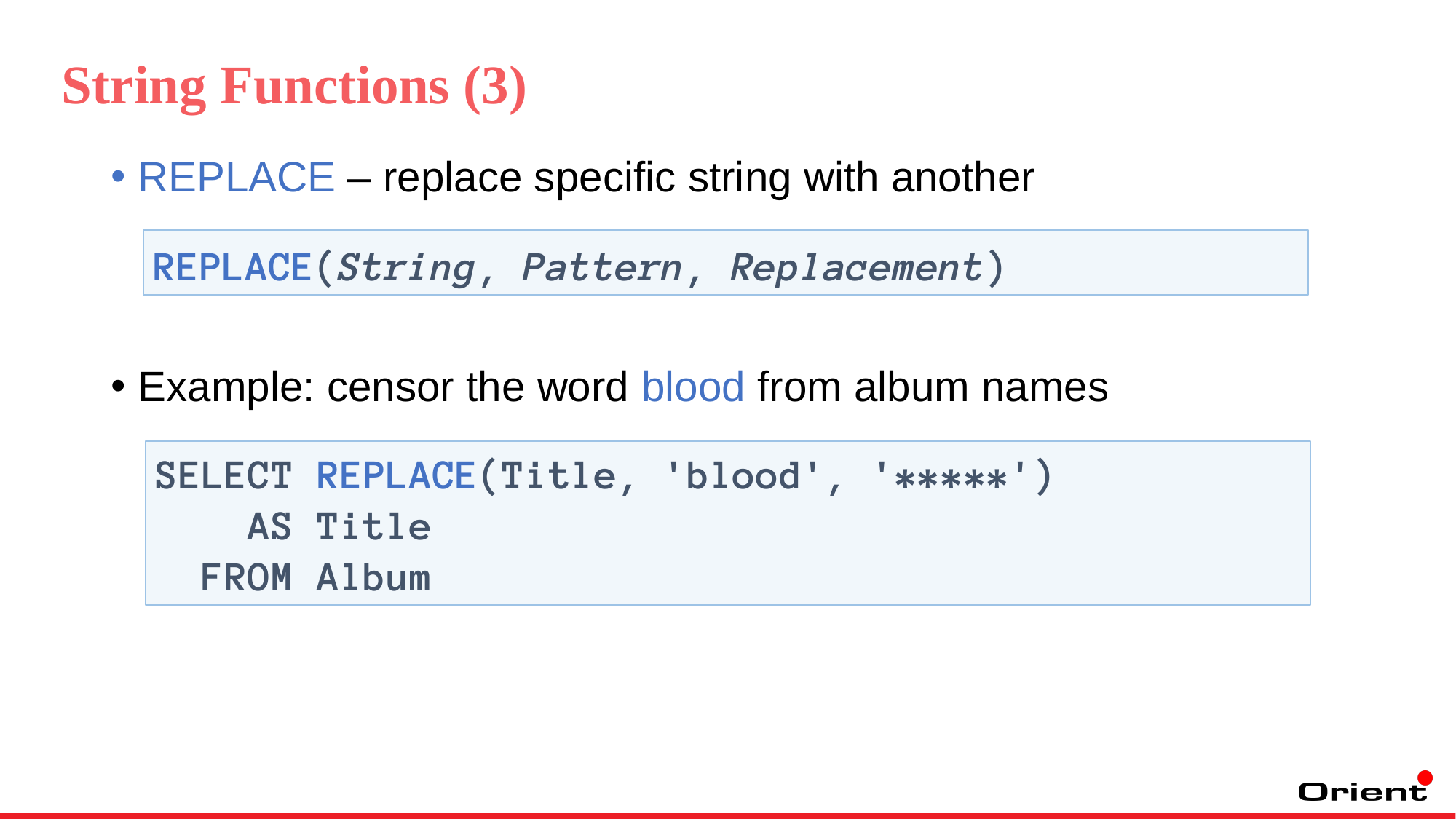

String Functions (3)
REPLACE – replace specific string with another
Example: censor the word blood from album names
REPLACE(String, Pattern, Replacement)
SELECT REPLACE(Title, 'blood', '*****')
    AS Title
  FROM Album